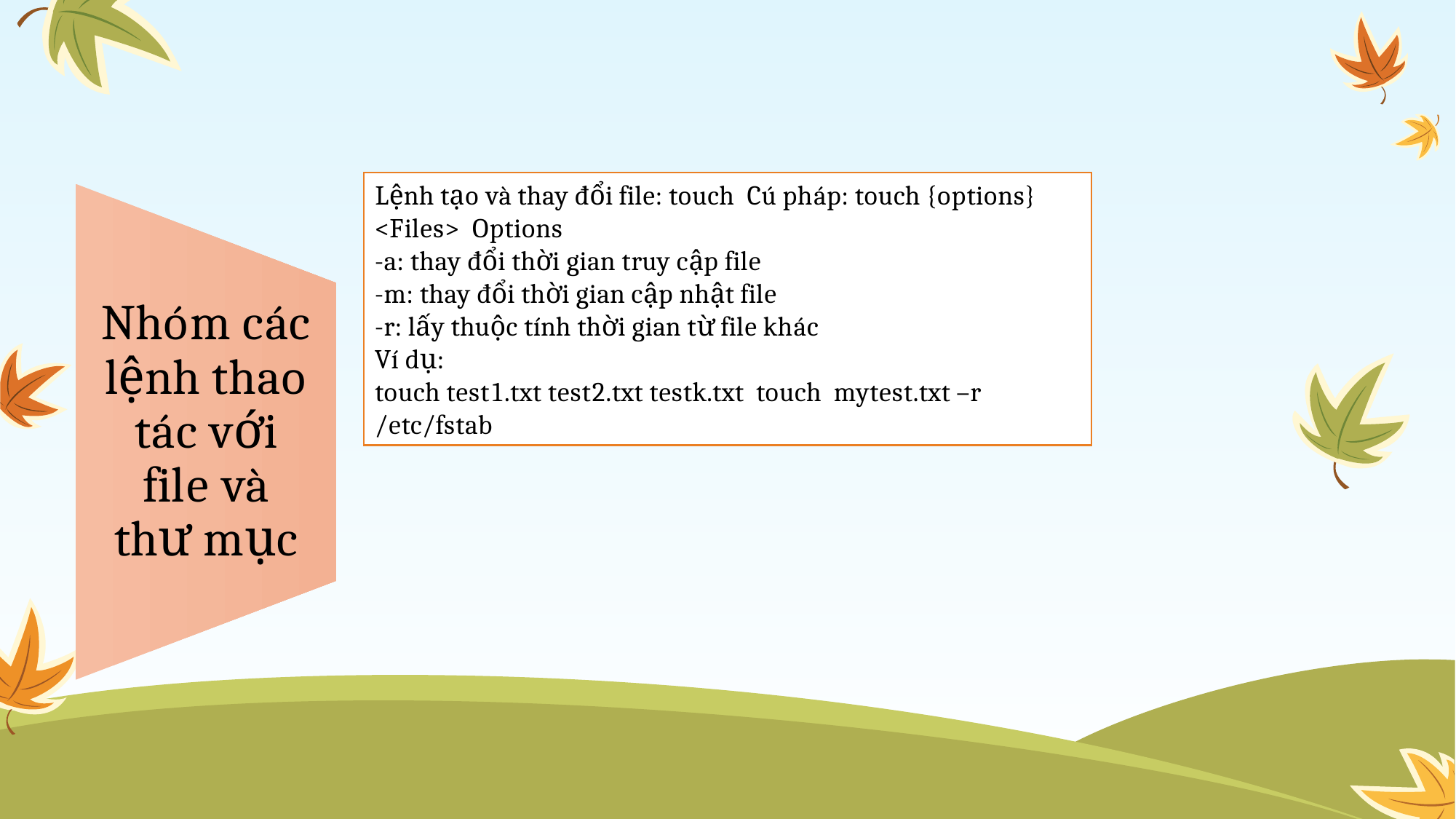

Lệnh tạo và thay đổi file: touch  Cú pháp: touch {options} <Files>  Options
-a: thay đổi thời gian truy cập file
-m: thay đổi thời gian cập nhật file
-r: lấy thuộc tính thời gian từ file khác
Ví dụ:
touch test1.txt test2.txt testk.txt  touch  mytest.txt –r /etc/fstab
Nhóm các lệnh thao tác với file và thư mục